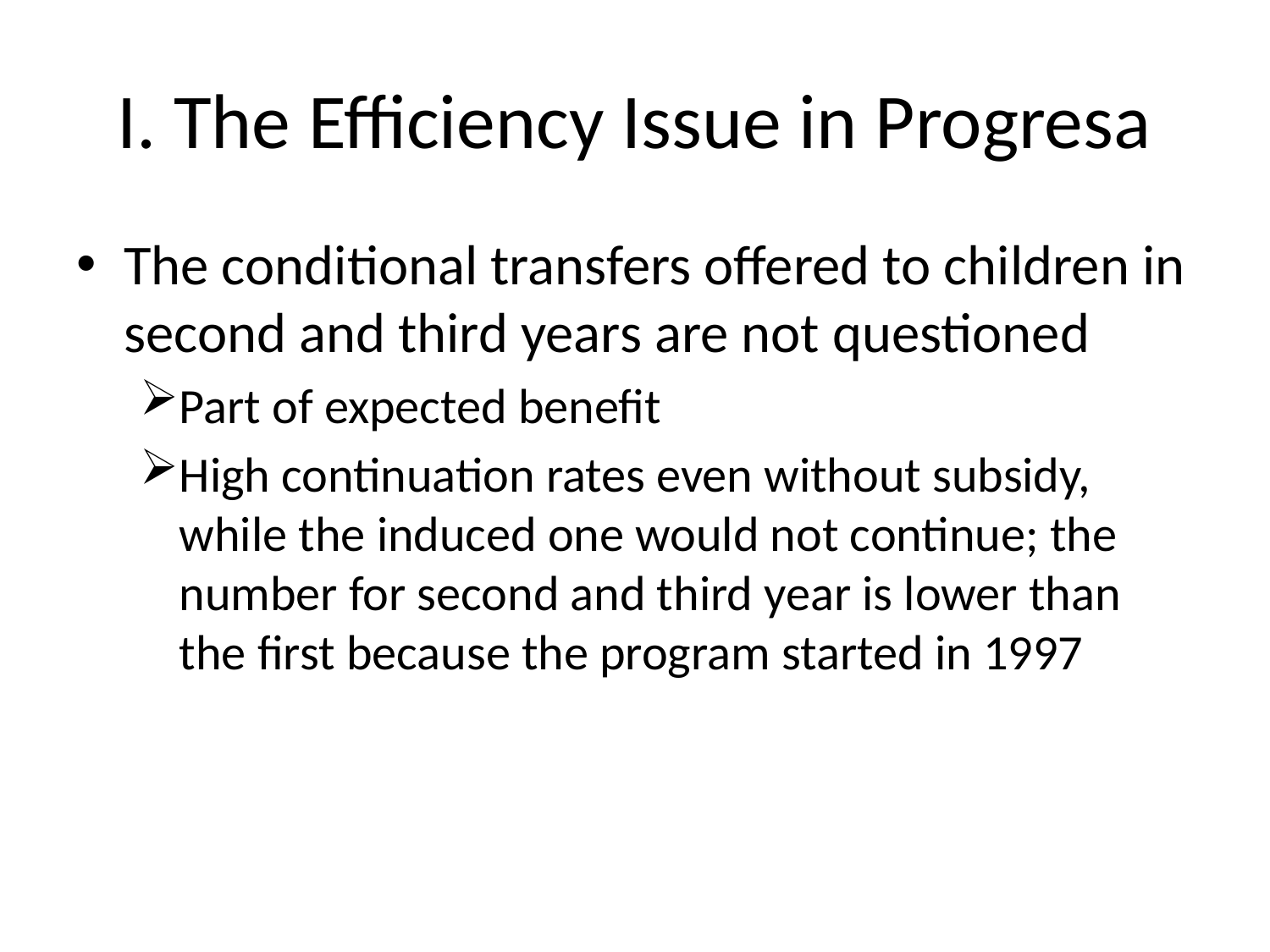

# I. The Efficiency Issue in Progresa
The conditional transfers offered to children in second and third years are not questioned
Part of expected benefit
High continuation rates even without subsidy, while the induced one would not continue; the number for second and third year is lower than the first because the program started in 1997